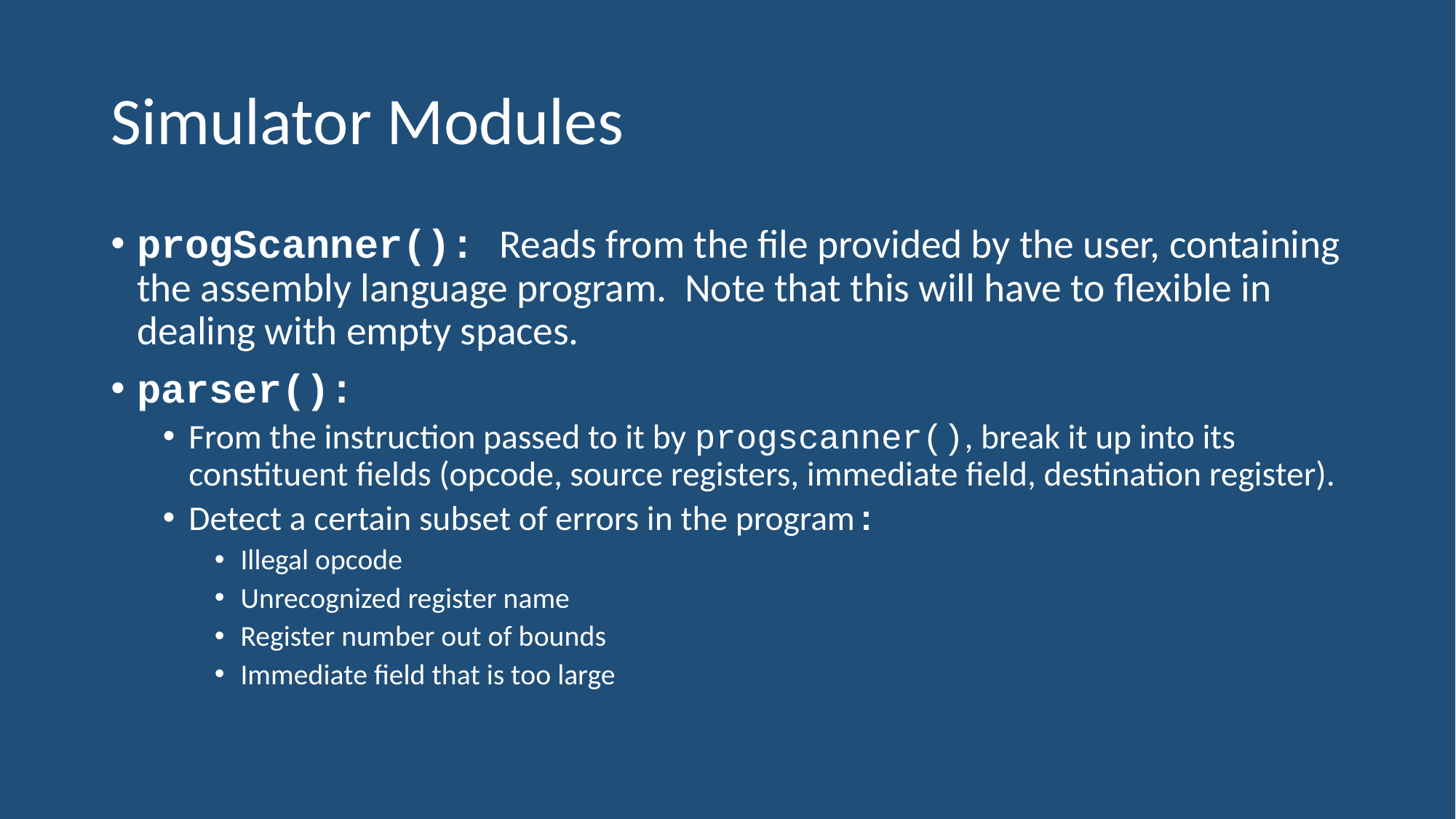

# Simulator Modules
progScanner(): Reads from the file provided by the user, containing the assembly language program.  Note that this will have to flexible in dealing with empty spaces.
parser():
From the instruction passed to it by progscanner(), break it up into its constituent fields (opcode, source registers, immediate field, destination register).
Detect a certain subset of errors in the program:
Illegal opcode
Unrecognized register name
Register number out of bounds
Immediate field that is too large